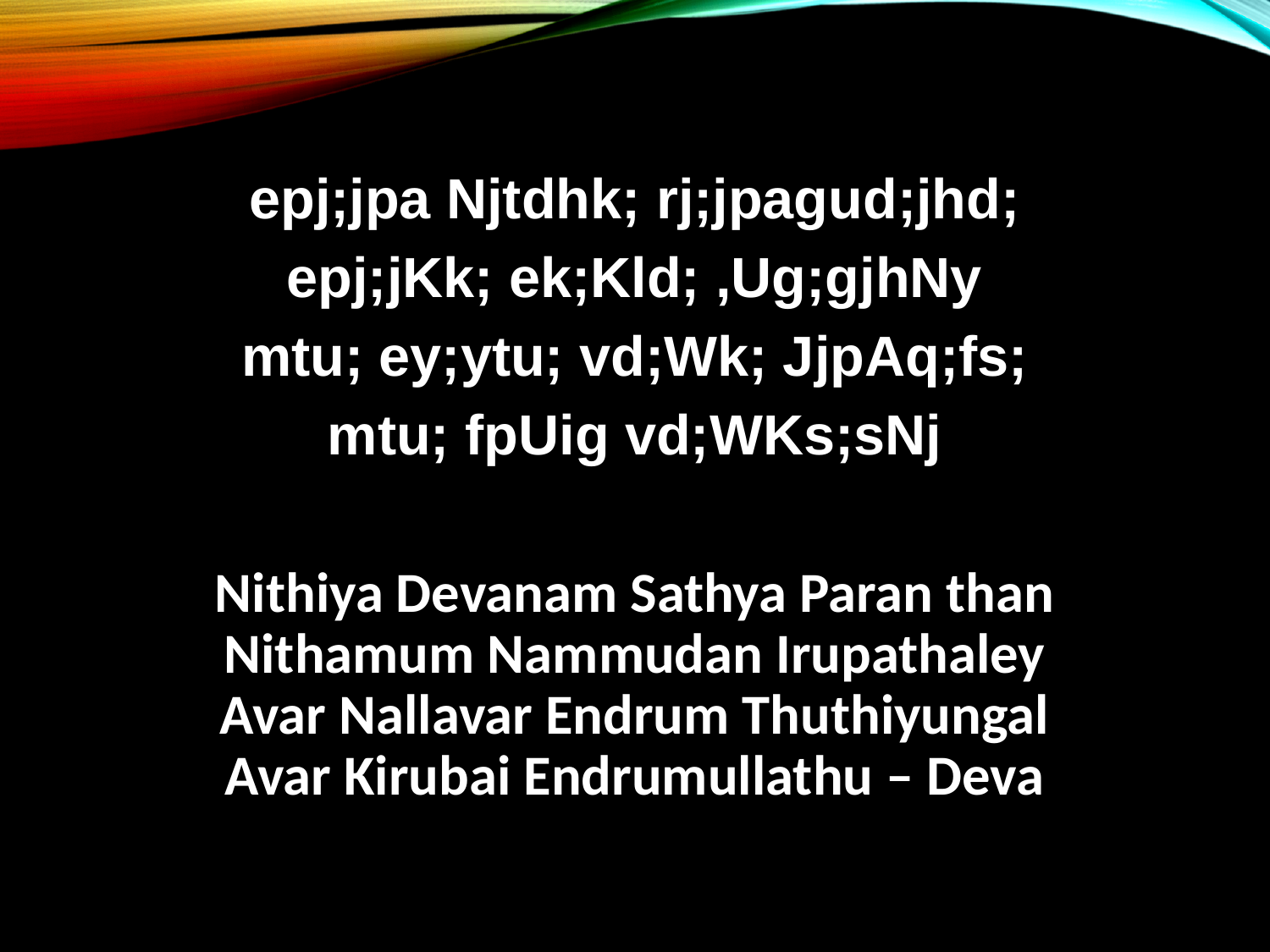

epj;jpa Njtdhk; rj;jpagud;jhd;
epj;jKk; ek;Kld; ,Ug;gjhNy
mtu; ey;ytu; vd;Wk; JjpAq;fs;
mtu; fpUig vd;WKs;sNj

Nithiya Devanam Sathya Paran than
Nithamum Nammudan Irupathaley
Avar Nallavar Endrum Thuthiyungal
Avar Kirubai Endrumullathu – Deva